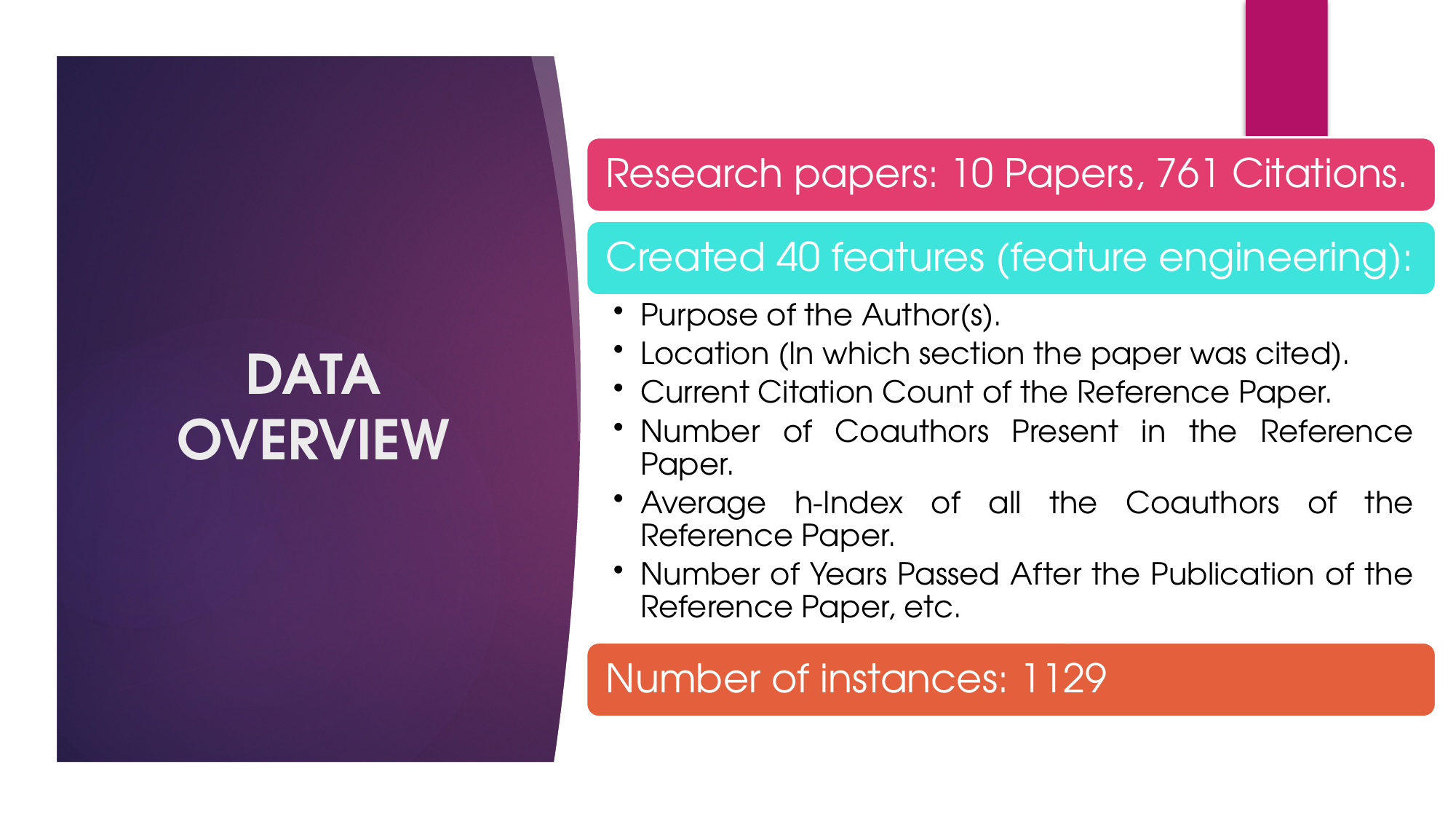

Research papers: 10 Papers, 761 Citations.
Created 40 features (feature engineering):
Purpose of the Author(s).
Location (In which section the paper was cited).
Current Citation Count of the Reference Paper.
Number of Coauthors Present in the Reference Paper.
Average h-Index of all the Coauthors of the Reference Paper.
Number of Years Passed After the Publication of the Reference Paper, etc.
Number of instances: 1129
# DATA OVERVIEW